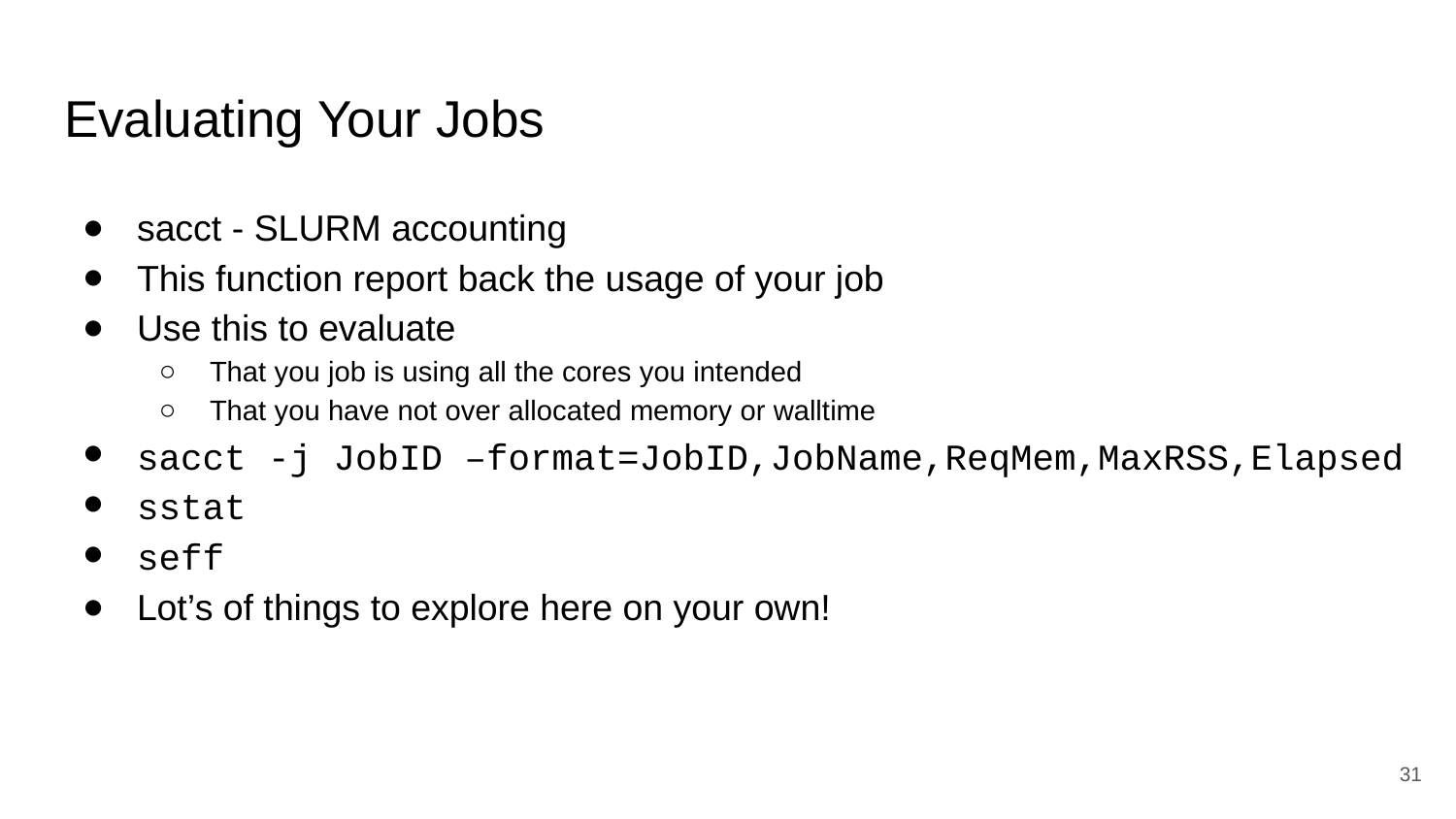

# Evaluating Your Jobs
sacct - SLURM accounting
This function report back the usage of your job
Use this to evaluate
That you job is using all the cores you intended
That you have not over allocated memory or walltime
sacct -j JobID –format=JobID,JobName,ReqMem,MaxRSS,Elapsed
sstat
seff
Lot’s of things to explore here on your own!
31